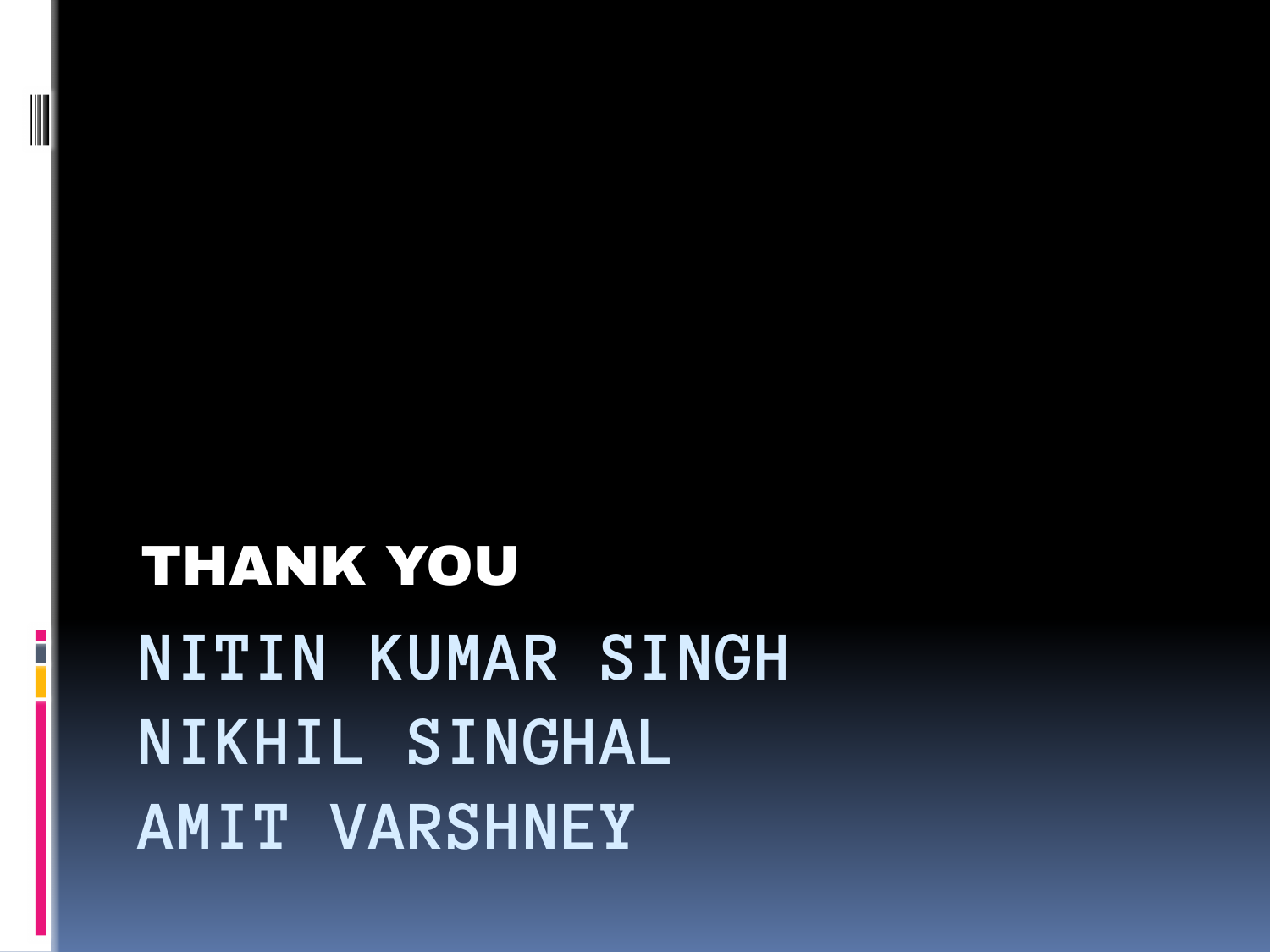

THANK YOU
# NITIN KUMAR SINGH NIKHIL SINGHAL AMIT VARSHNEY